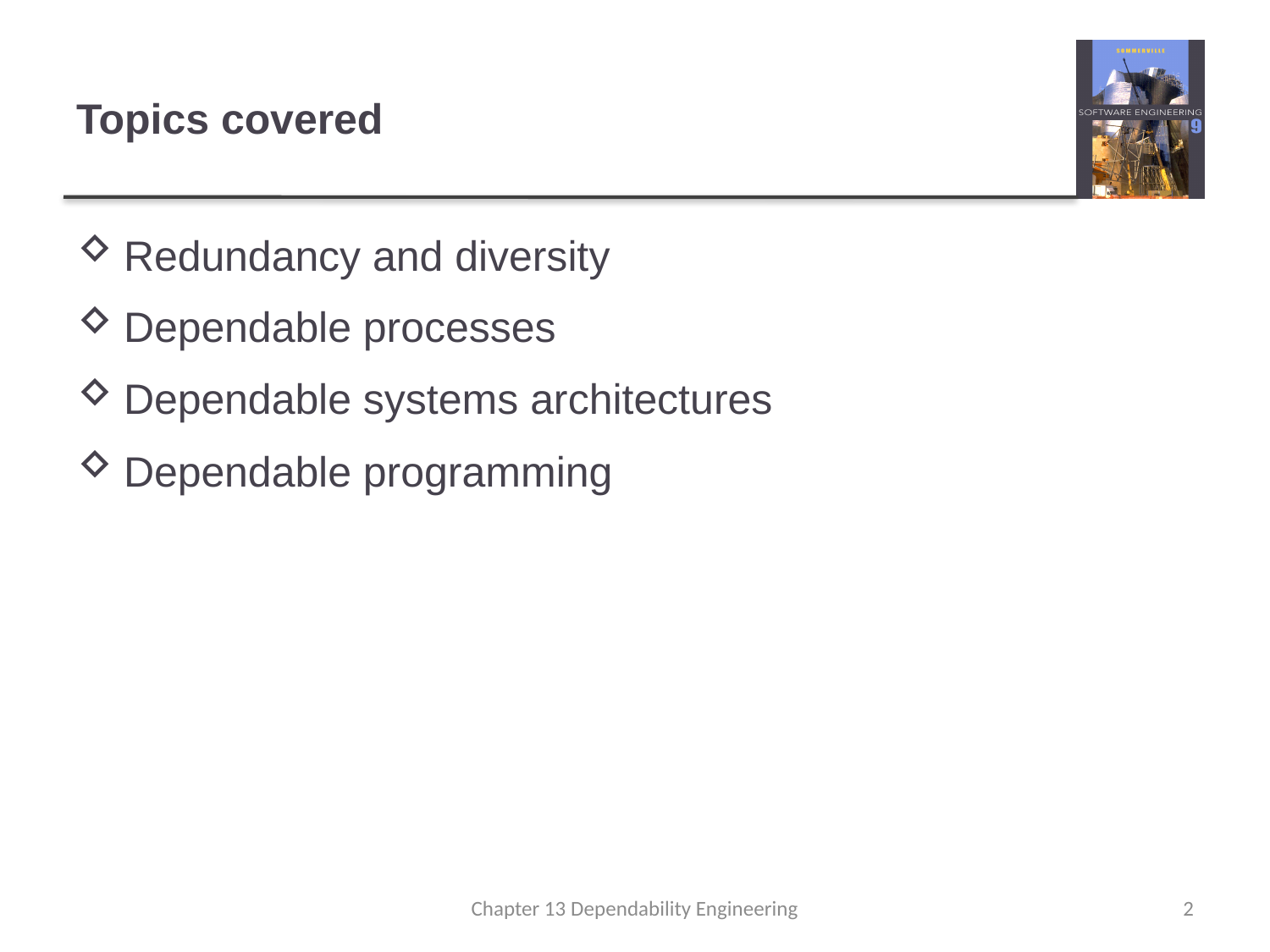

# Topics covered
Redundancy and diversity
Dependable processes
Dependable systems architectures
Dependable programming
Chapter 13 Dependability Engineering
2